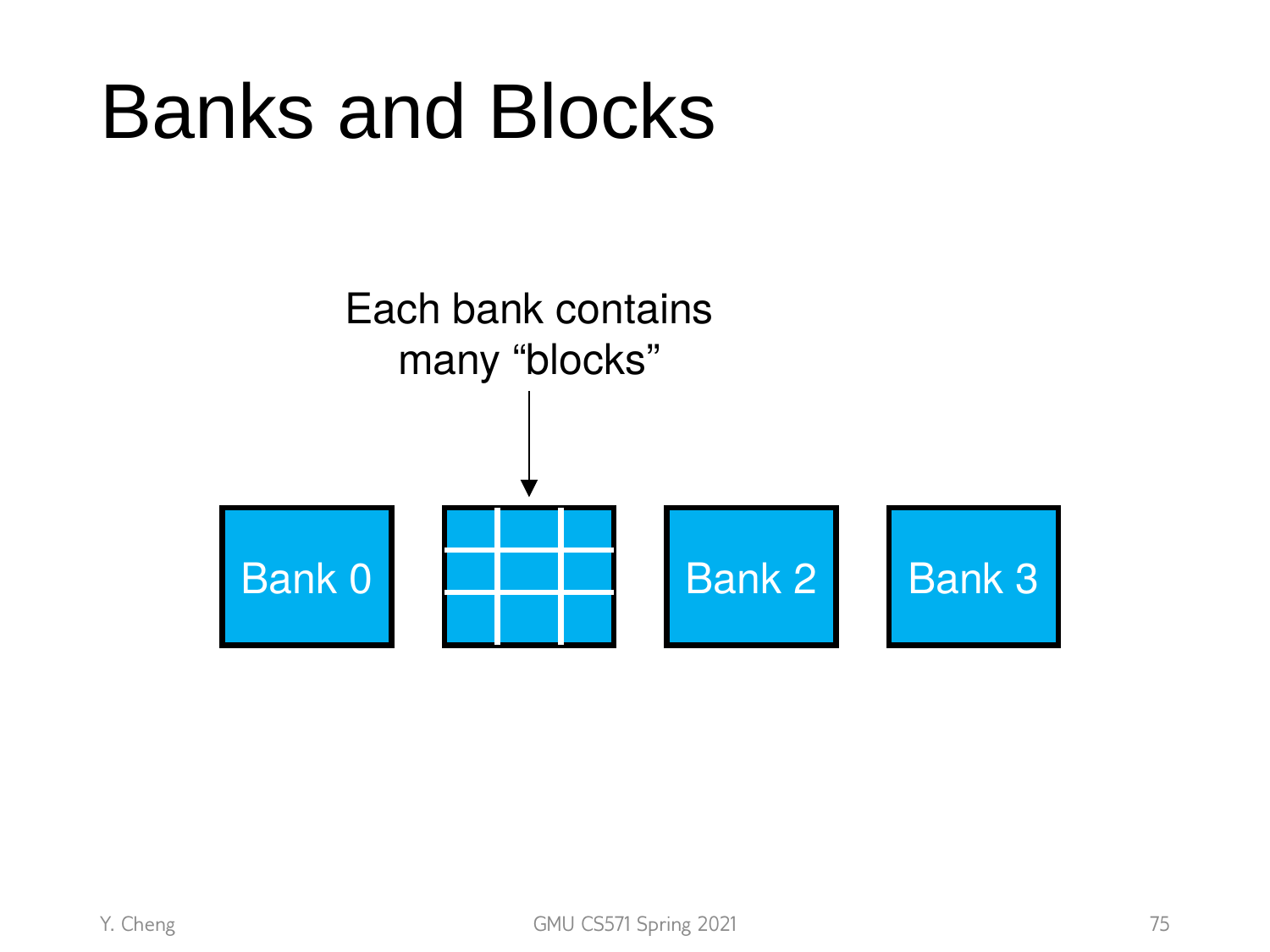

# Banks and Blocks
Each bank contains many “blocks”
Bank 0

Bank 2
Bank 3
Y. Cheng
GMU CS571 Spring 2021
75